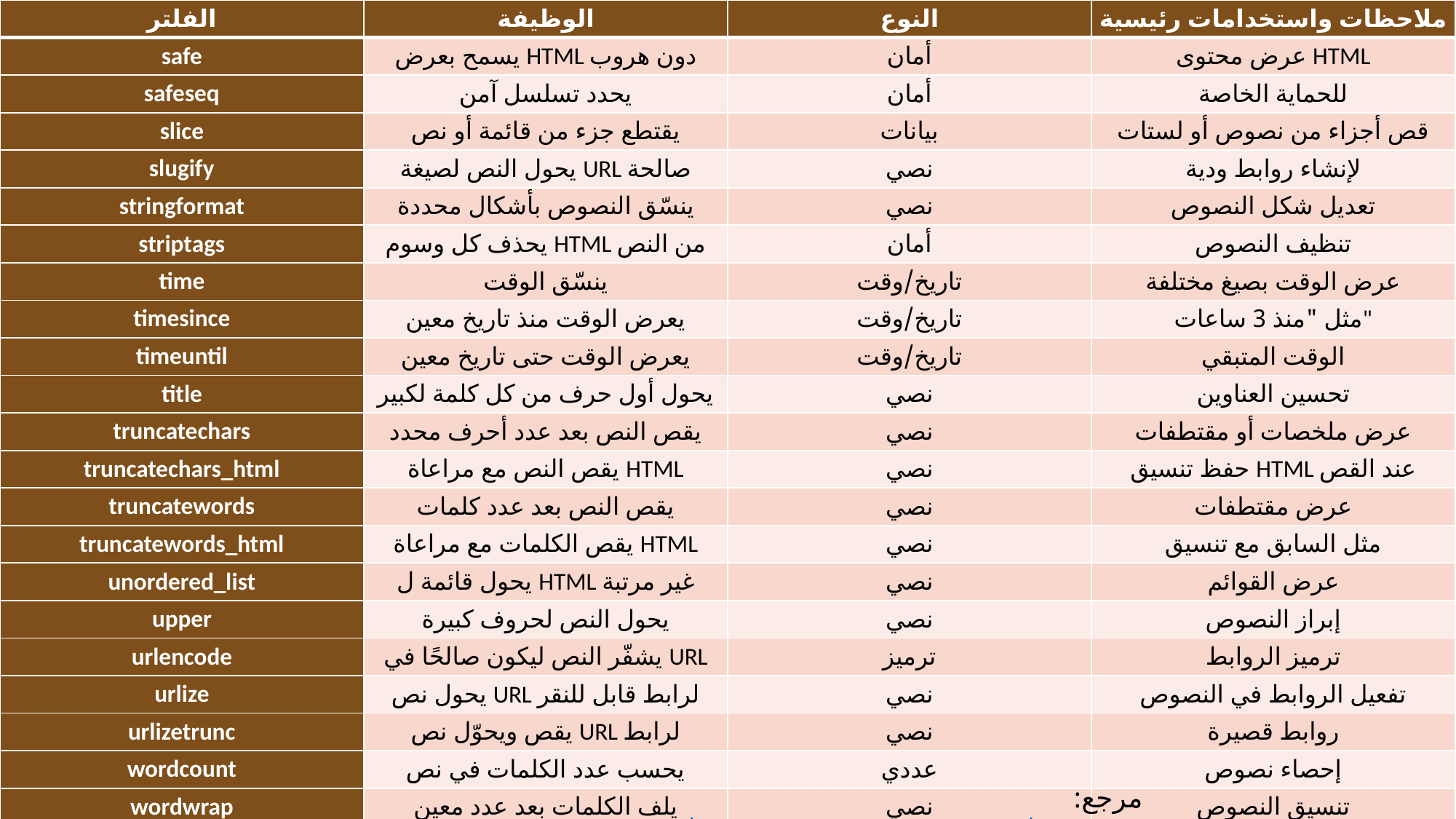

| الفلتر | الوظيفة | النوع | ملاحظات واستخدامات رئيسية |
| --- | --- | --- | --- |
| safe | يسمح بعرض HTML دون هروب | أمان | عرض محتوى HTML |
| safeseq | يحدد تسلسل آمن | أمان | للحماية الخاصة |
| slice | يقتطع جزء من قائمة أو نص | بيانات | قص أجزاء من نصوص أو لستات |
| slugify | يحول النص لصيغة URL صالحة | نصي | لإنشاء روابط ودية |
| stringformat | ينسّق النصوص بأشكال محددة | نصي | تعديل شكل النصوص |
| striptags | يحذف كل وسوم HTML من النص | أمان | تنظيف النصوص |
| time | ينسّق الوقت | تاريخ/وقت | عرض الوقت بصيغ مختلفة |
| timesince | يعرض الوقت منذ تاريخ معين | تاريخ/وقت | مثل "منذ 3 ساعات" |
| timeuntil | يعرض الوقت حتى تاريخ معين | تاريخ/وقت | الوقت المتبقي |
| title | يحول أول حرف من كل كلمة لكبير | نصي | تحسين العناوين |
| truncatechars | يقص النص بعد عدد أحرف محدد | نصي | عرض ملخصات أو مقتطفات |
| truncatechars\_html | يقص النص مع مراعاة HTML | نصي | حفظ تنسيق HTML عند القص |
| truncatewords | يقص النص بعد عدد كلمات | نصي | عرض مقتطفات |
| truncatewords\_html | يقص الكلمات مع مراعاة HTML | نصي | مثل السابق مع تنسيق |
| unordered\_list | يحول قائمة ل HTML غير مرتبة | نصي | عرض القوائم |
| upper | يحول النص لحروف كبيرة | نصي | إبراز النصوص |
| urlencode | يشفّر النص ليكون صالحًا في URL | ترميز | ترميز الروابط |
| urlize | يحول نص URL لرابط قابل للنقر | نصي | تفعيل الروابط في النصوص |
| urlizetrunc | يقص ويحوّل نص URL لرابط | نصي | روابط قصيرة |
| wordcount | يحسب عدد الكلمات في نص | عددي | إحصاء نصوص |
| wordwrap | يلف الكلمات بعد عدد معين | نصي | تنسيق النصوص |
| yesno | يعرض نعم/لا بدل True/False | منطقي | تحسين عرض البيانات المنطقية |
مرجع:  Built-in template tags and filters | Django documentation | Django